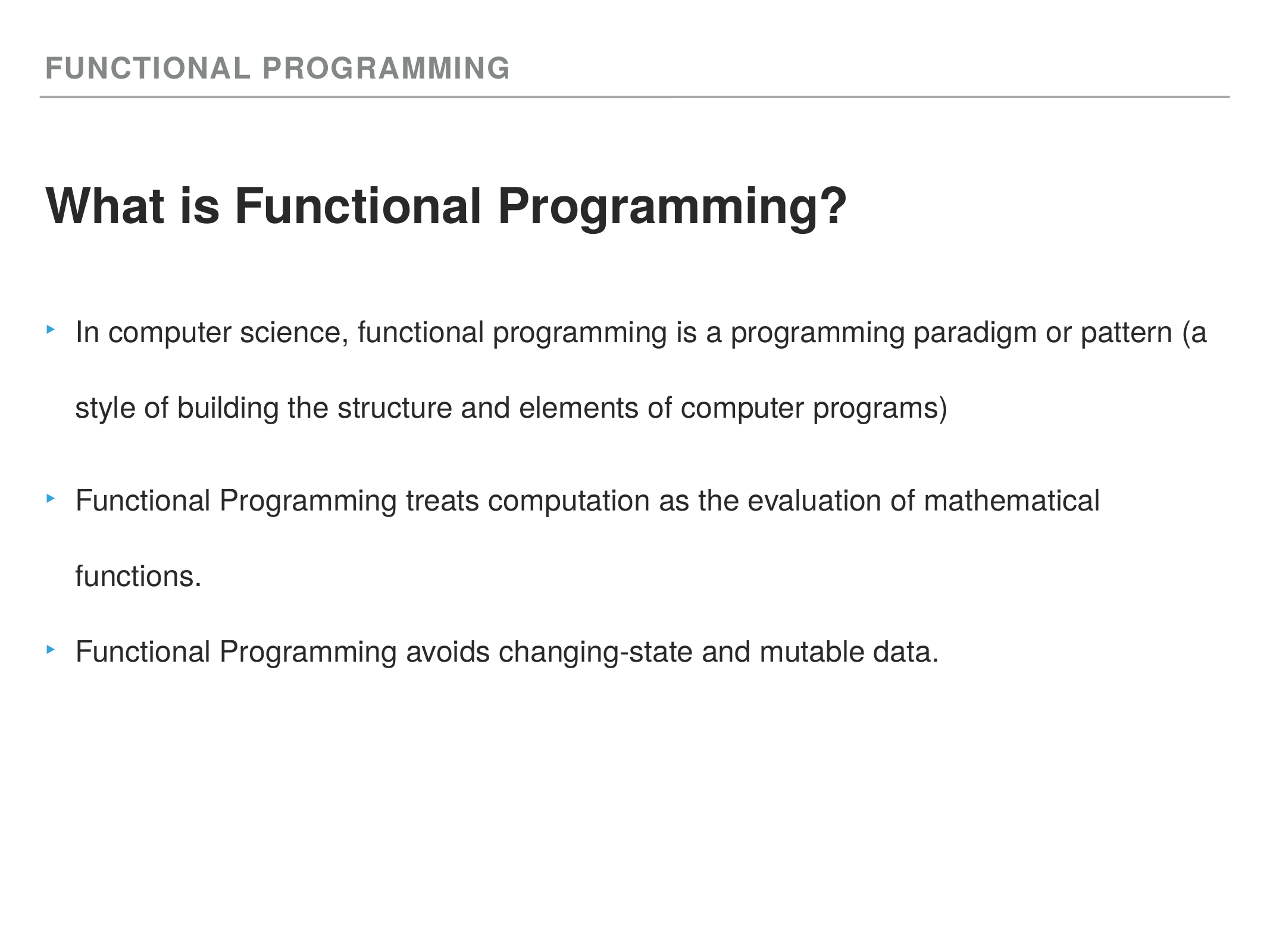

Functional Programming
# What is Functional Programming?
In computer science, functional programming is a programming paradigm or pattern (a style of building the structure and elements of computer programs)
Functional Programming treats computation as the evaluation of mathematical functions.
Functional Programming avoids changing-state and mutable data.